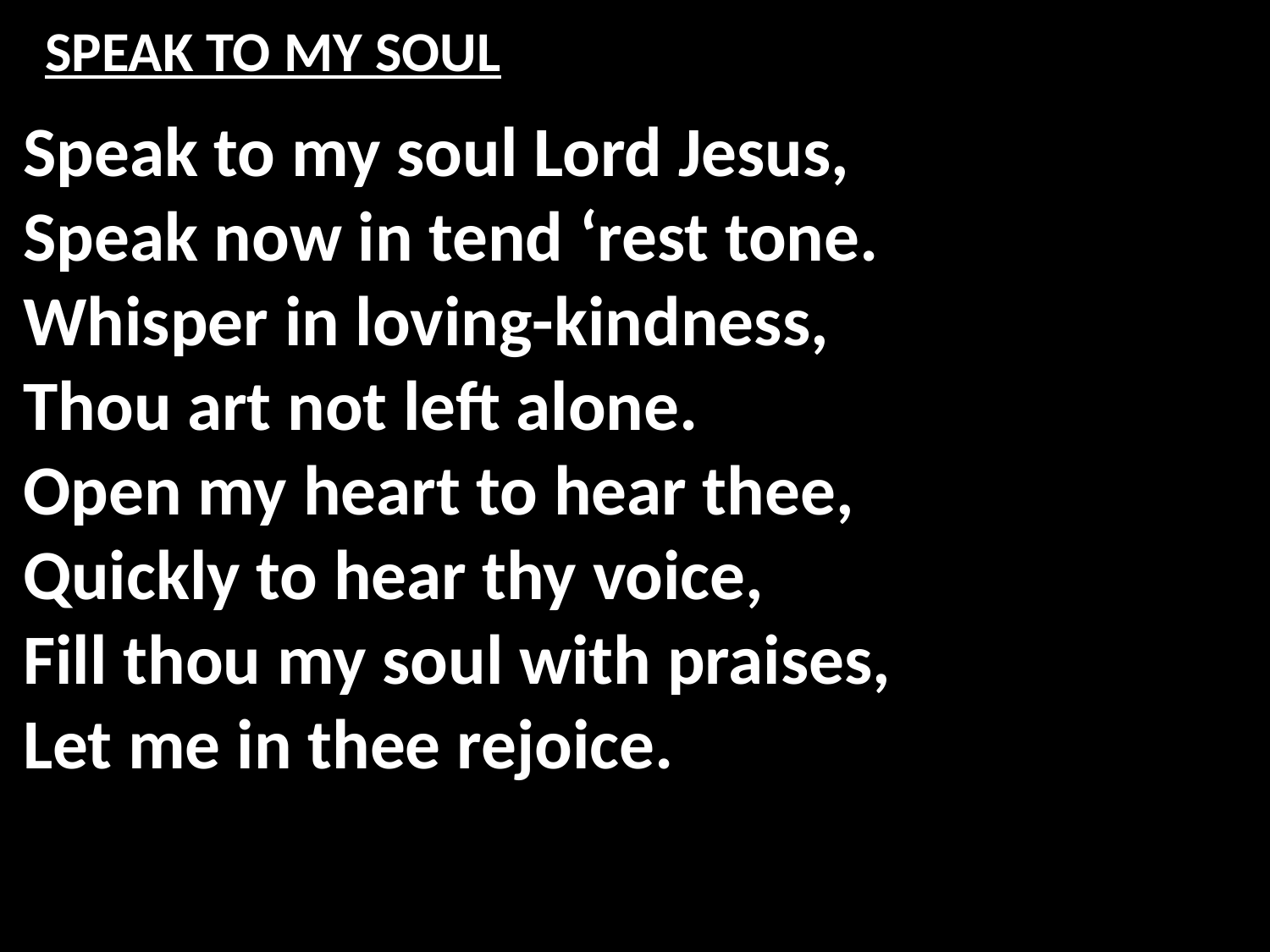

# SPEAK TO MY SOUL
Speak to my soul Lord Jesus,
Speak now in tend ‘rest tone.
Whisper in loving-kindness,
Thou art not left alone.
Open my heart to hear thee,
Quickly to hear thy voice,
Fill thou my soul with praises,
Let me in thee rejoice.